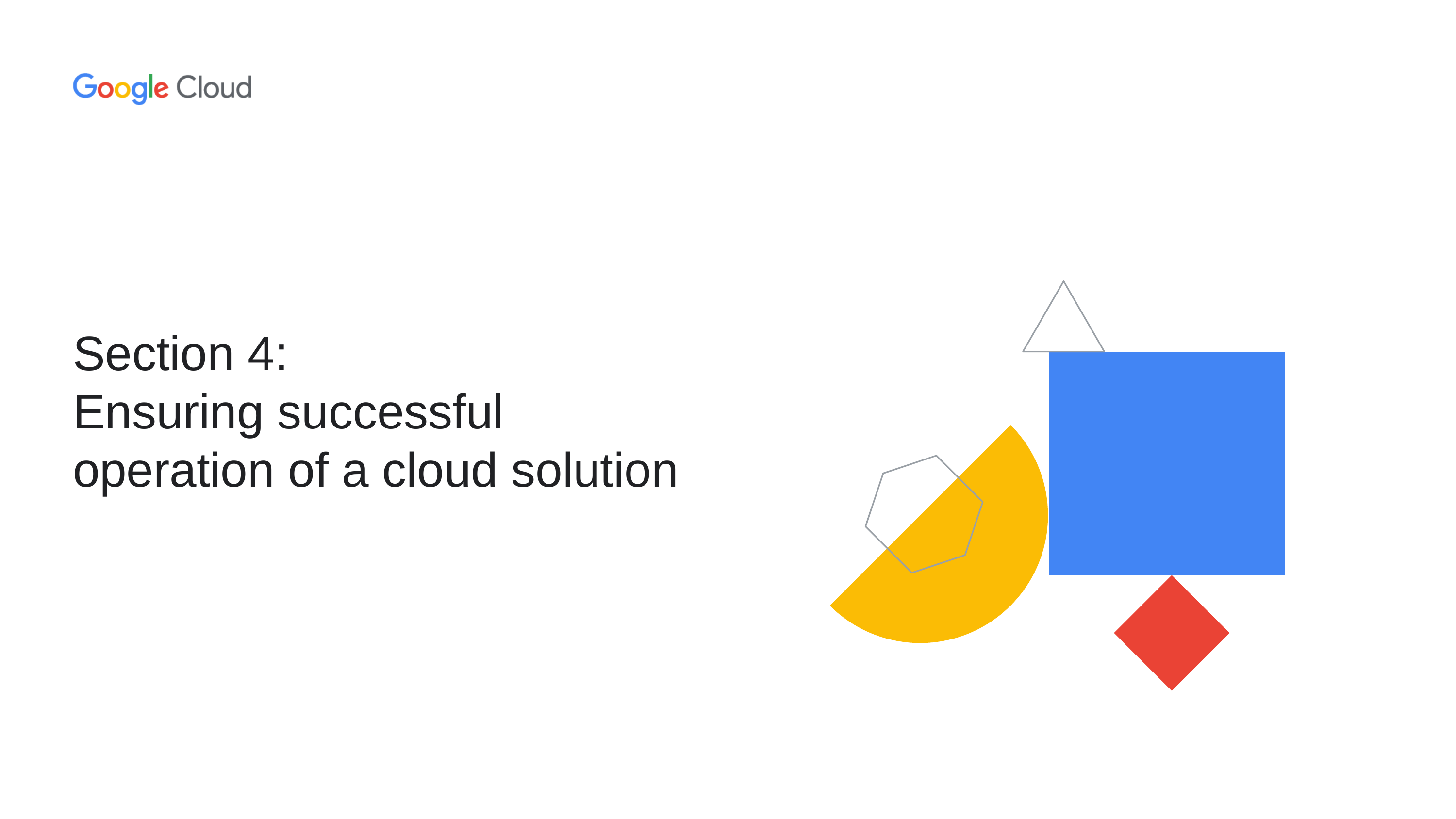

# Section 4:
Ensuring successful operation of a cloud solution